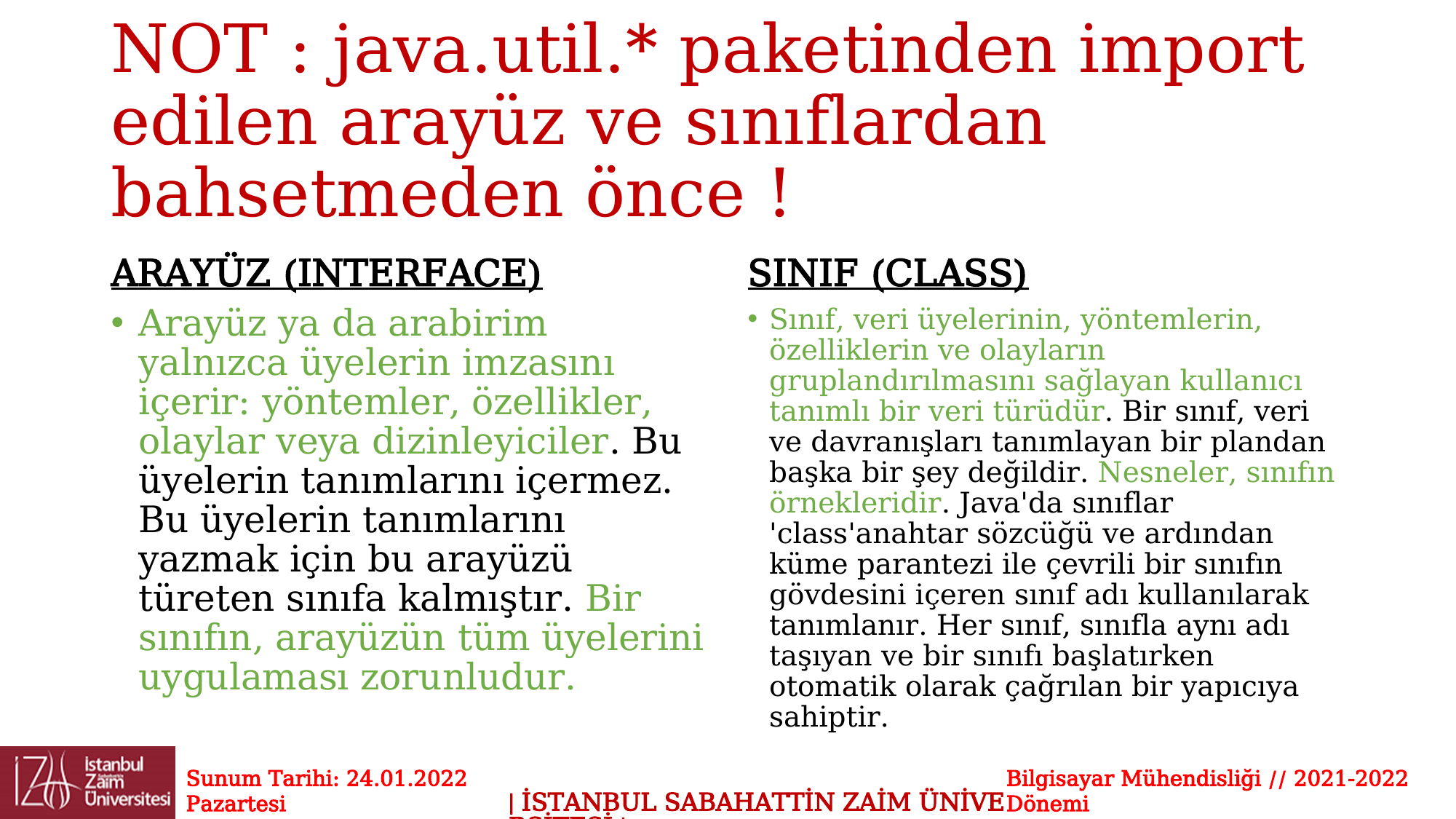

# NOT : java.util.* paketinden import edilen arayüz ve sınıflardan bahsetmeden önce !
ARAYÜZ (INTERFACE)
SINIF (CLASS)
Arayüz ya da arabirim yalnızca üyelerin imzasını içerir: yöntemler, özellikler, olaylar veya dizinleyiciler. Bu üyelerin tanımlarını içermez. Bu üyelerin tanımlarını yazmak için bu arayüzü türeten sınıfa kalmıştır. Bir sınıfın, arayüzün tüm üyelerini uygulaması zorunludur.
Sınıf, veri üyelerinin, yöntemlerin, özelliklerin ve olayların gruplandırılmasını sağlayan kullanıcı tanımlı bir veri türüdür. Bir sınıf, veri ve davranışları tanımlayan bir plandan başka bir şey değildir. Nesneler, sınıfın örnekleridir. Java'da sınıflar 'class'anahtar sözcüğü ve ardından küme parantezi ile çevrili bir sınıfın gövdesini içeren sınıf adı kullanılarak tanımlanır. Her sınıf, sınıfla aynı adı taşıyan ve bir sınıfı başlatırken otomatik olarak çağrılan bir yapıcıya sahiptir.

Sunum Tarihi: 24.01.2022 Pazartesi
Bilgisayar Mühendisliği // 2021-2022 Dönemi
| İSTANBUL SABAHATTİN ZAİM ÜNİVERSİTESİ |